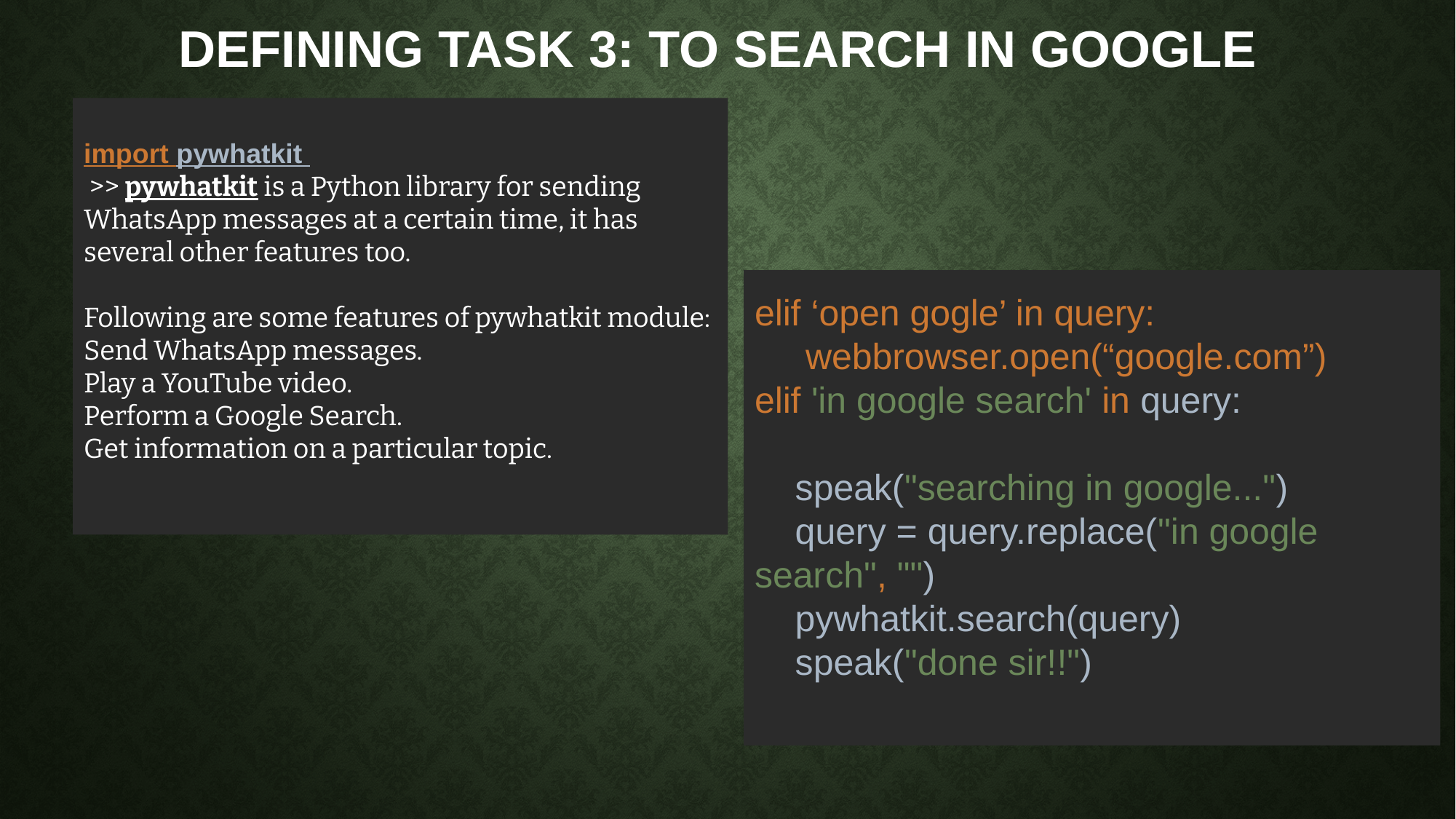

# Defining Task 3: To Search in google

import pywhatkit
 >> pywhatkit is a Python library for sending WhatsApp messages at a certain time, it has several other features too.

Following are some features of pywhatkit module:
Send WhatsApp messages.
Play a YouTube video.
Perform a Google Search.
Get information on a particular topic.

elif ‘open gogle’ in query:
     webbrowser.open(“google.com”)
elif 'in google search' in query:
    speak("searching in google...")
    query = query.replace("in google search", "")
    pywhatkit.search(query)
    speak("done sir!!")